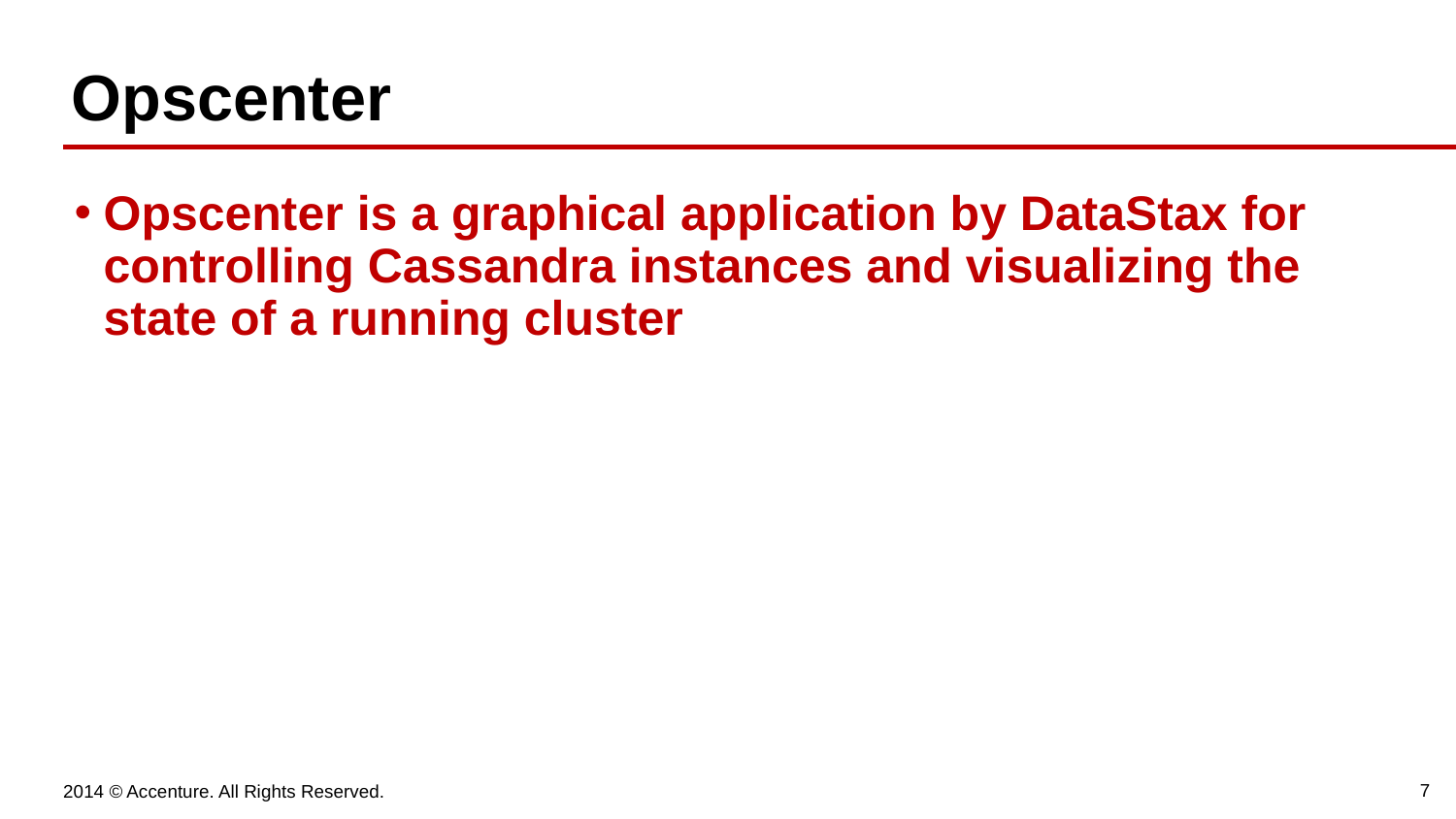

# Opscenter
Opscenter is a graphical application by DataStax for controlling Cassandra instances and visualizing the state of a running cluster